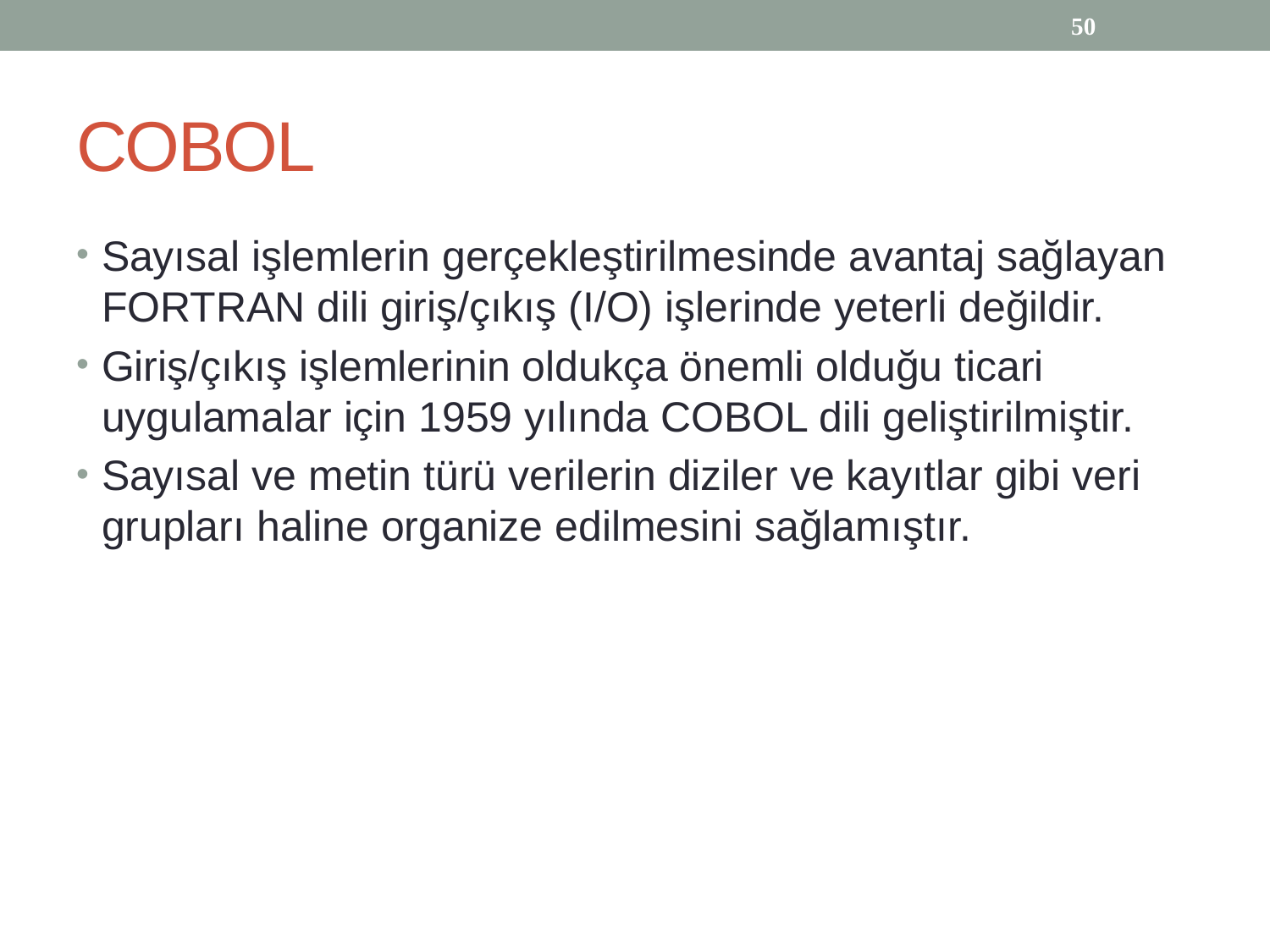

50
# COBOL
Sayısal işlemlerin gerçekleştirilmesinde avantaj sağlayan FORTRAN dili giriş/çıkış (I/O) işlerinde yeterli değildir.
Giriş/çıkış işlemlerinin oldukça önemli olduğu ticari uygulamalar için 1959 yılında COBOL dili geliştirilmiştir.
Sayısal ve metin türü verilerin diziler ve kayıtlar gibi veri grupları haline organize edilmesini sağlamıştır.